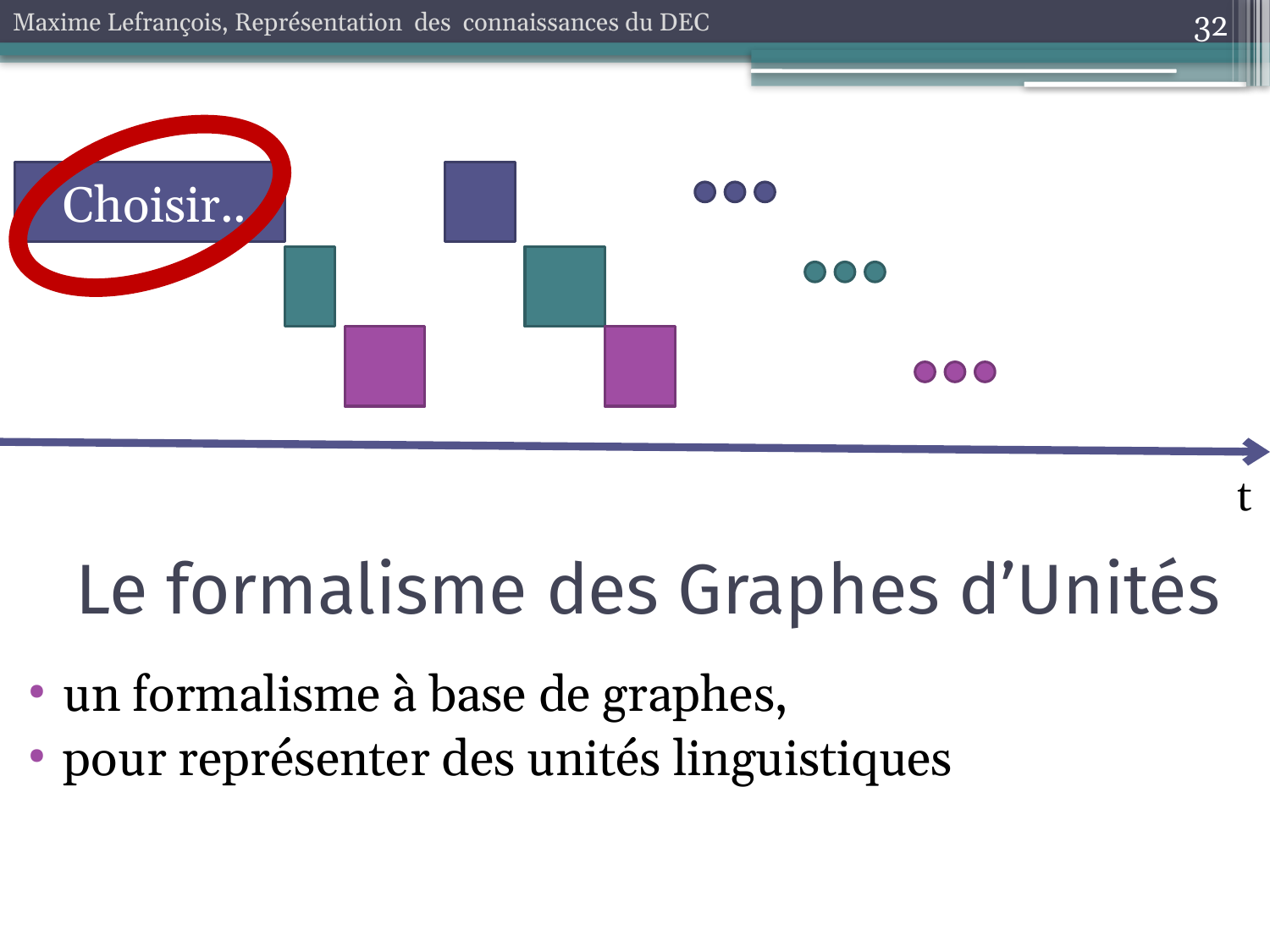

Maxime Lefrançois, Représentation  des  connaissances du DEC
32

   Choisir...

t
Le formalisme des Graphes d’Unités
un formalisme à base de graphes,
pour représenter des unités linguistiques